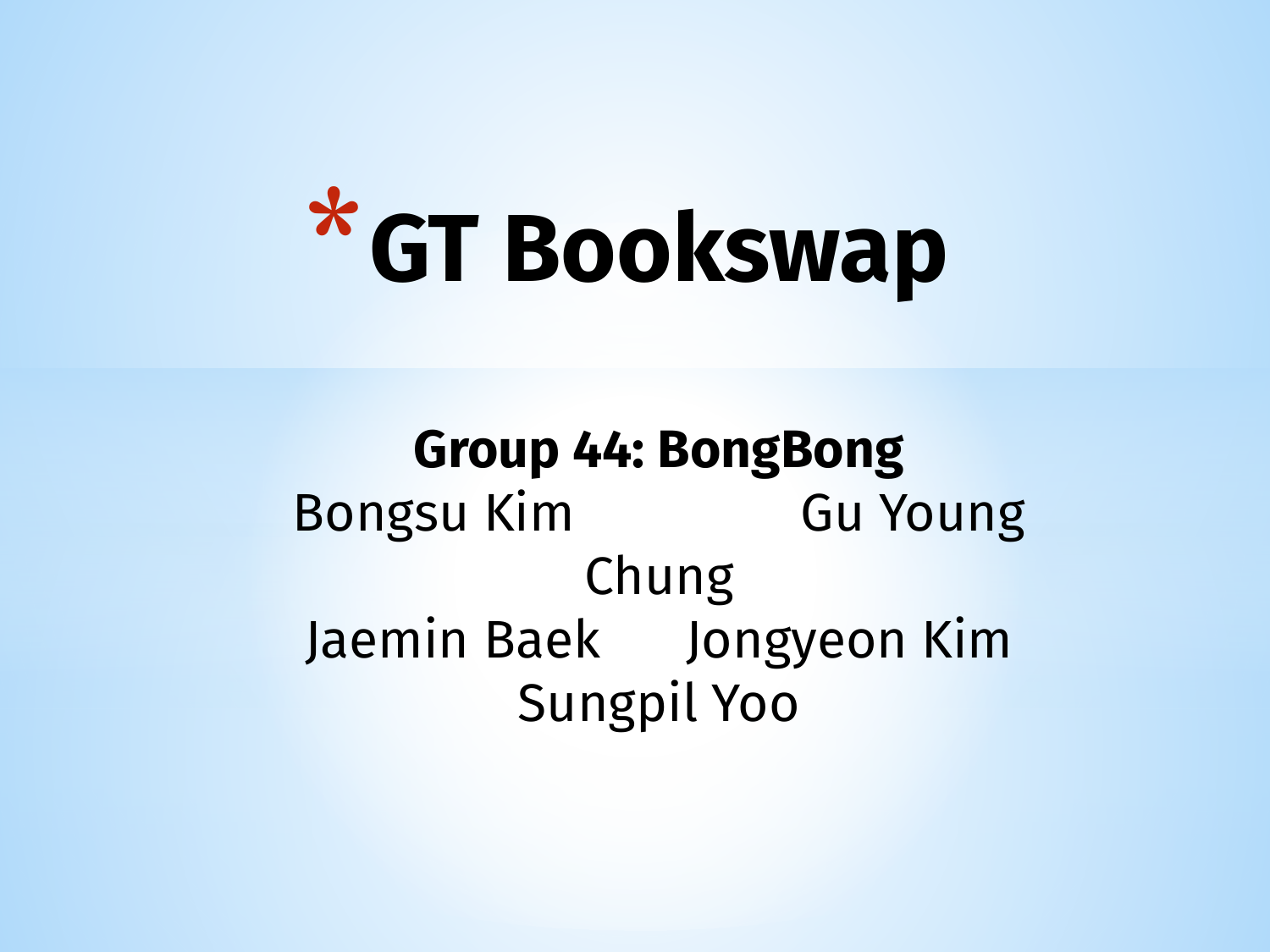

# GT Bookswap Group 44: BongBong Bongsu Kim		Gu Young Chung Jaemin Baek	Jongyeon Kim Sungpil Yoo